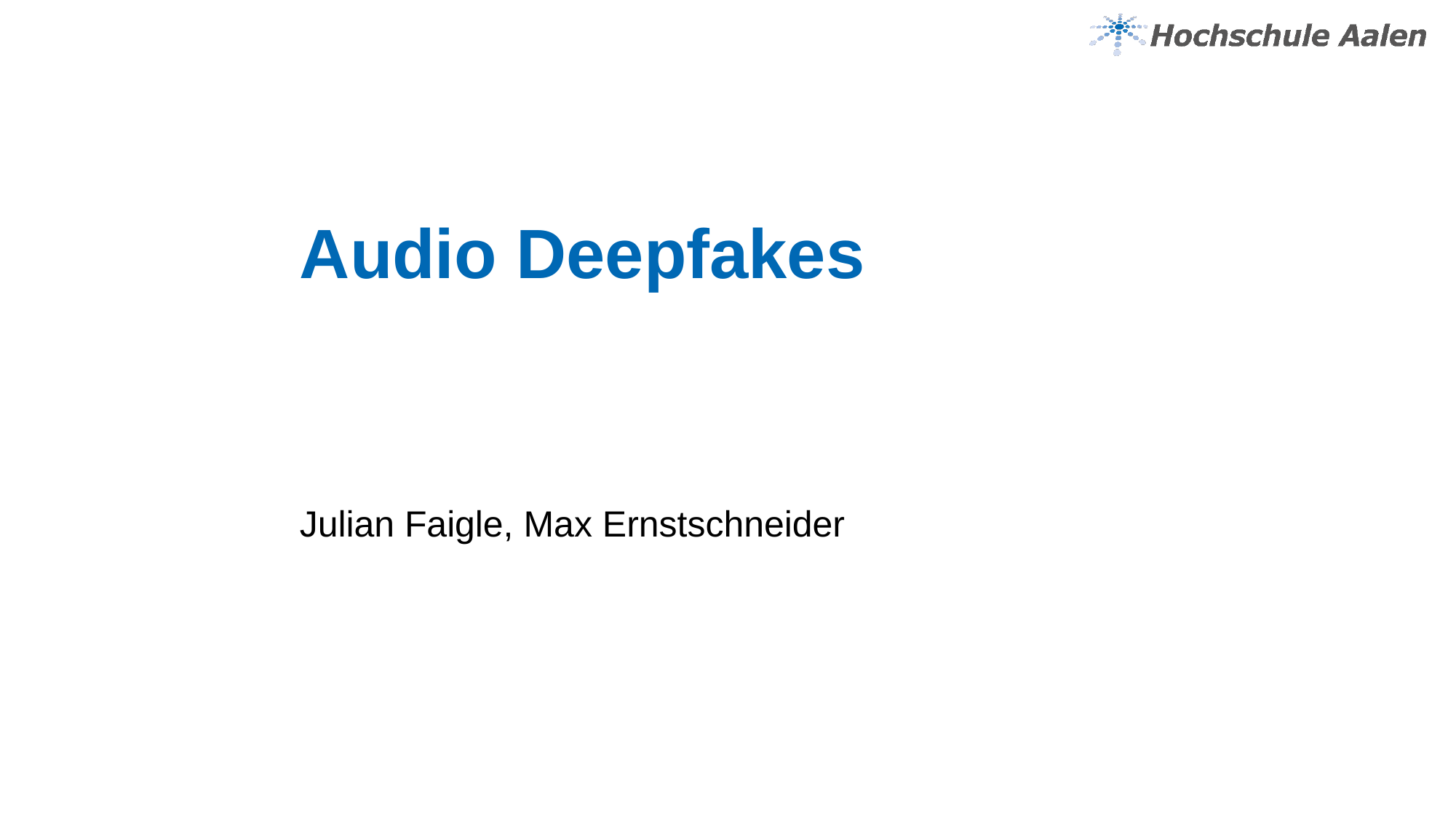

# Audio Deepfakes
Julian Faigle, Max Ernstschneider